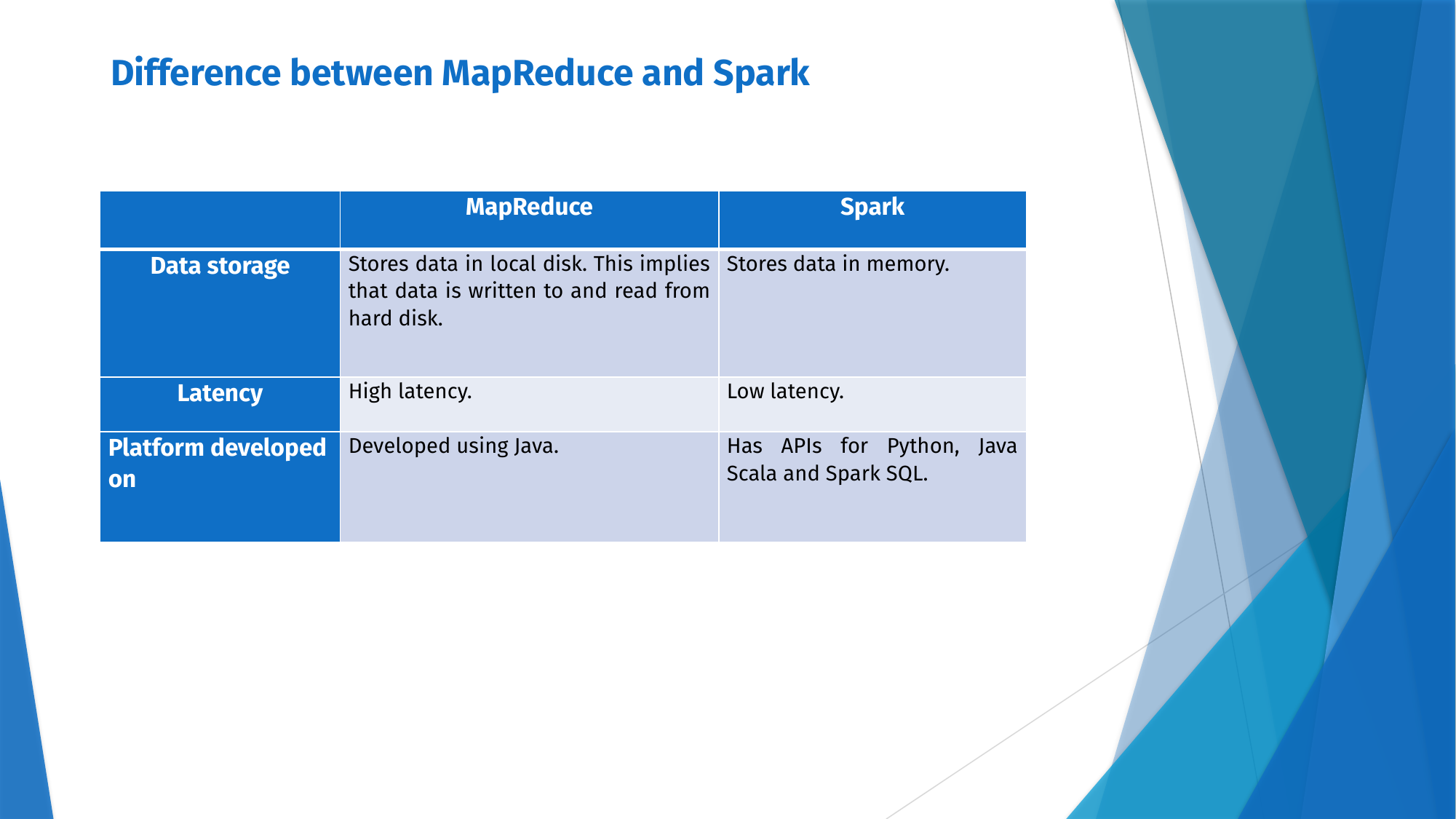

# Difference between MapReduce and Spark
|  | MapReduce | Spark |
| --- | --- | --- |
| Data storage | Stores data in local disk. This implies that data is written to and read from hard disk. | Stores data in memory. |
| Latency | High latency. | Low latency. |
| Platform developed on | Developed using Java. | Has APIs for Python, Java Scala and Spark SQL. |